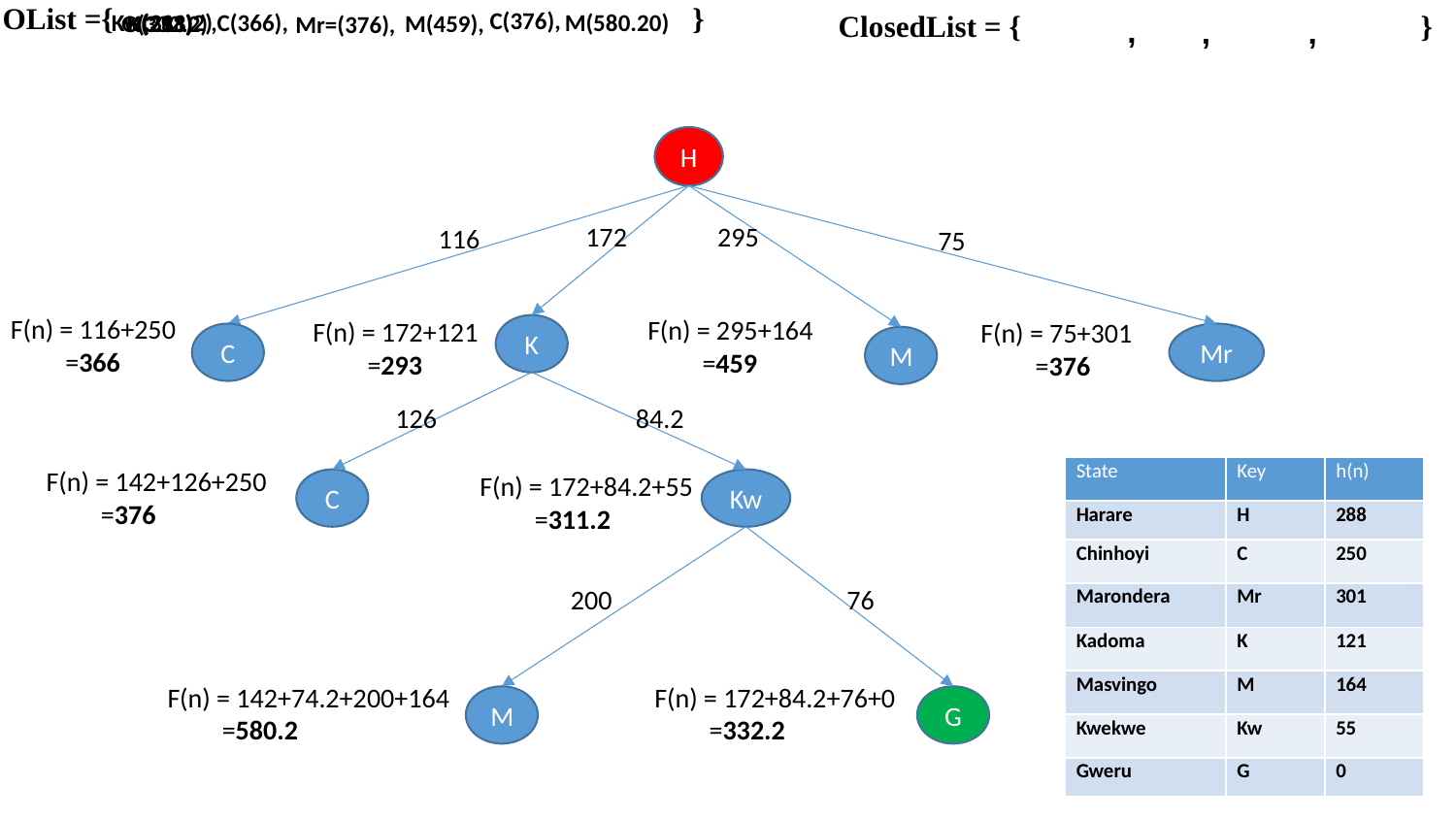

Kw(311,2)
M(580.20)
ClosedList = {                                           	}
 OList ={                                                                             }
C(376),
,C(366),
K(293)
H(288)
G(332.2)
M(459),
Mr=(376),
,
,
,
H
172
295
116
75
F(n) = 116+250
         =366
F(n) = 295+164
         =459
F(n) = 172+121
         =293
F(n) = 75+301
         =376
K
C
Mr
M
126
84.2
F(n) = 142+126+250
         =376
| State | Key | h(n) |
| --- | --- | --- |
| Harare | H | 288 |
| Chinhoyi | C | 250 |
| Marondera | Mr | 301 |
| Kadoma | K | 121 |
| Masvingo | M | 164 |
| Kwekwe | Kw | 55 |
| Gweru | G | 0 |
F(n) = 172+84.2+55
         =311.2
C
Kw
200
76
F(n) = 142+74.2+200+164
         =580.2
F(n) = 172+84.2+76+0
         =332.2
M
G